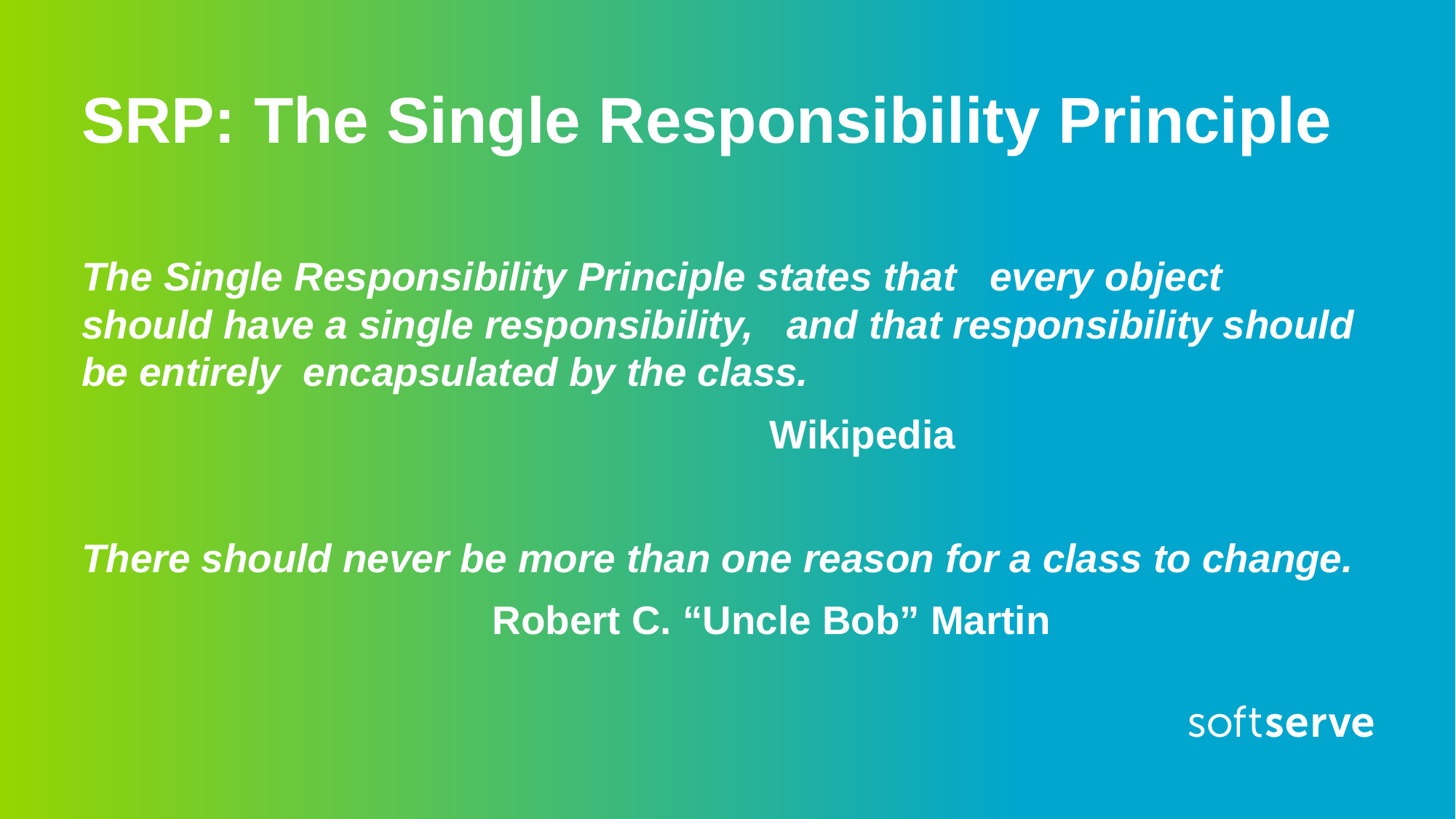

# SRP: The Single Responsibility Principle
The Single Responsibility Principle states that   every object should have a single responsibility,   and that responsibility should be entirely  encapsulated by the class.
                                                              Wikipedia

There should never be more than one reason for a class to change.
                                     Robert C. “Uncle Bob” Martin